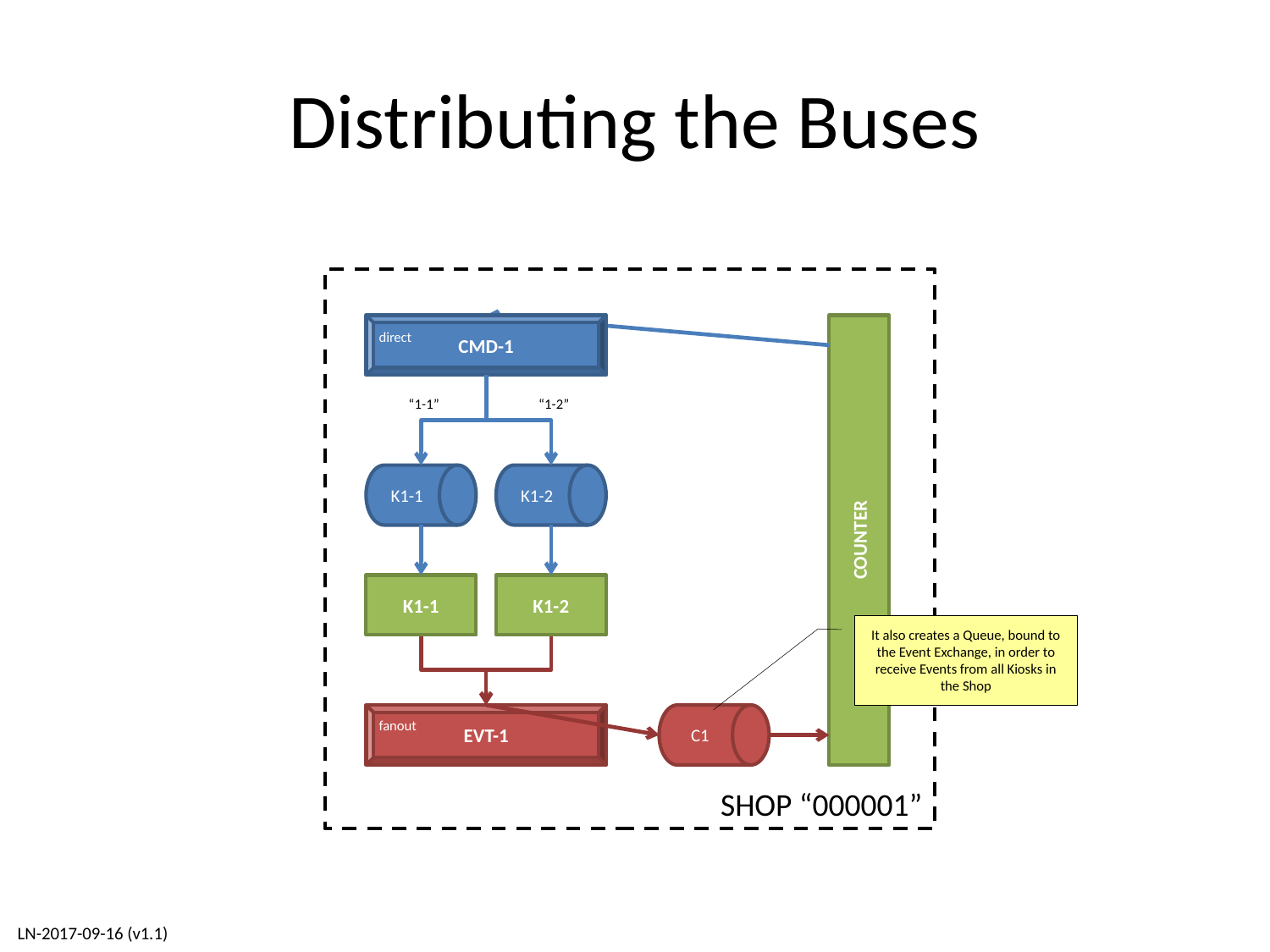

# Distributing the Buses
SHOP “000001”
CMD-1
direct
“1-1”
“1-2”
K1-1
K1-2
COUNTER
K1-1
K1-2
It also creates a Queue, bound to the Event Exchange, in order to receive Events from all Kiosks in the Shop
C1
EVT-1
fanout